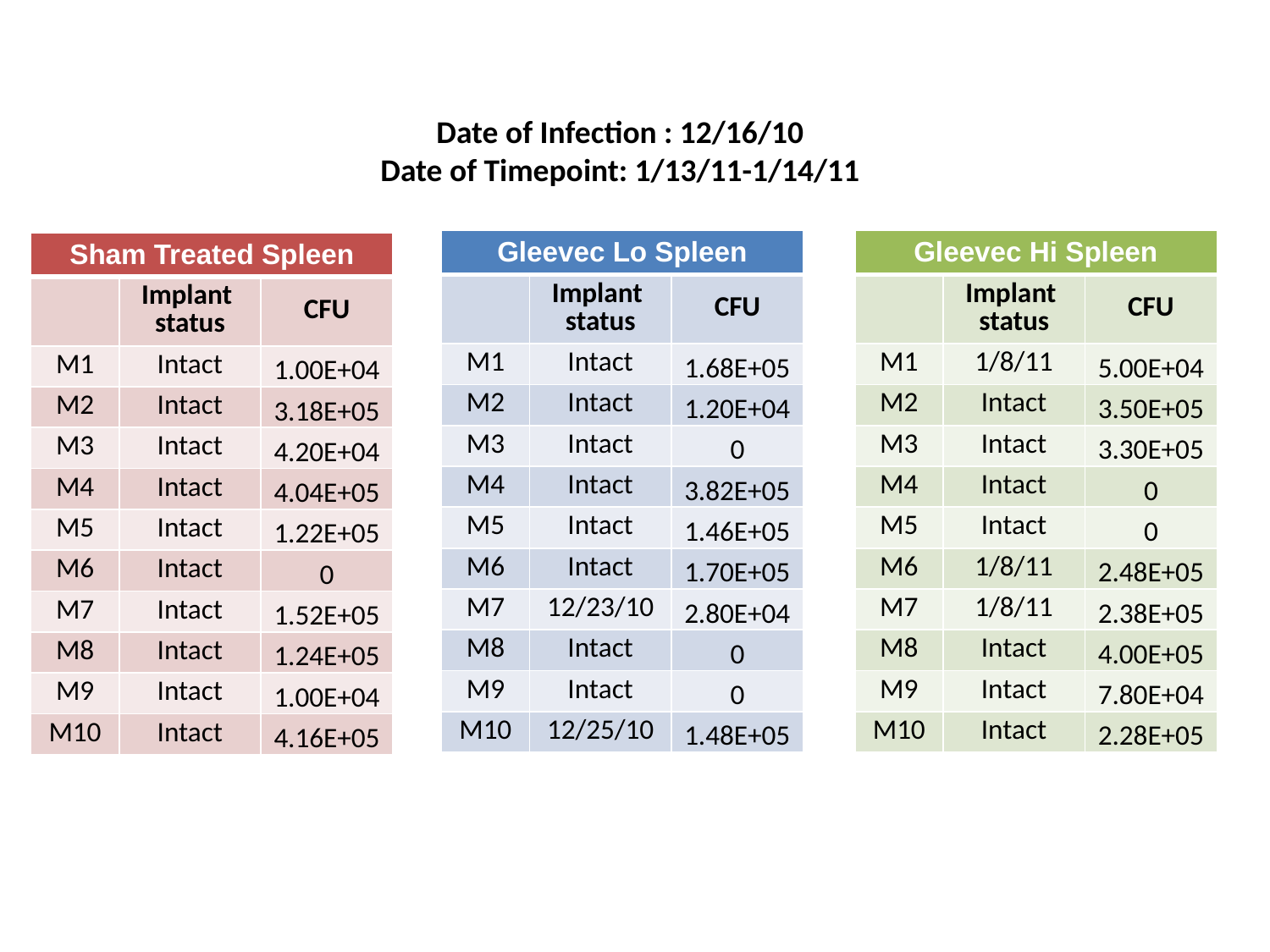

Date of Infection : 12/16/10
Date of Timepoint: 1/13/11-1/14/11
| Gleevec Lo Spleen |  |  |
| --- | --- | --- |
|  | Implant status | CFU |
| M1 | Intact | 1.68E+05 |
| M2 | Intact | 1.20E+04 |
| M3 | Intact | 0 |
| M4 | Intact | 3.82E+05 |
| M5 | Intact | 1.46E+05 |
| M6 | Intact | 1.70E+05 |
| M7 | 12/23/10 | 2.80E+04 |
| M8 | Intact | 0 |
| M9 | Intact | 0 |
| M10 | 12/25/10 | 1.48E+05 |
| Gleevec Hi Spleen |  |  |
| --- | --- | --- |
|  | Implant status | CFU |
| M1 | 1/8/11 | 5.00E+04 |
| M2 | Intact | 3.50E+05 |
| M3 | Intact | 3.30E+05 |
| M4 | Intact | 0 |
| M5 | Intact | 0 |
| M6 | 1/8/11 | 2.48E+05 |
| M7 | 1/8/11 | 2.38E+05 |
| M8 | Intact | 4.00E+05 |
| M9 | Intact | 7.80E+04 |
| M10 | Intact | 2.28E+05 |
| Sham Treated Spleen |  |  |
| --- | --- | --- |
|  | Implant status | CFU |
| M1 | Intact | 1.00E+04 |
| M2 | Intact | 3.18E+05 |
| M3 | Intact | 4.20E+04 |
| M4 | Intact | 4.04E+05 |
| M5 | Intact | 1.22E+05 |
| M6 | Intact | 0 |
| M7 | Intact | 1.52E+05 |
| M8 | Intact | 1.24E+05 |
| M9 | Intact | 1.00E+04 |
| M10 | Intact | 4.16E+05 |